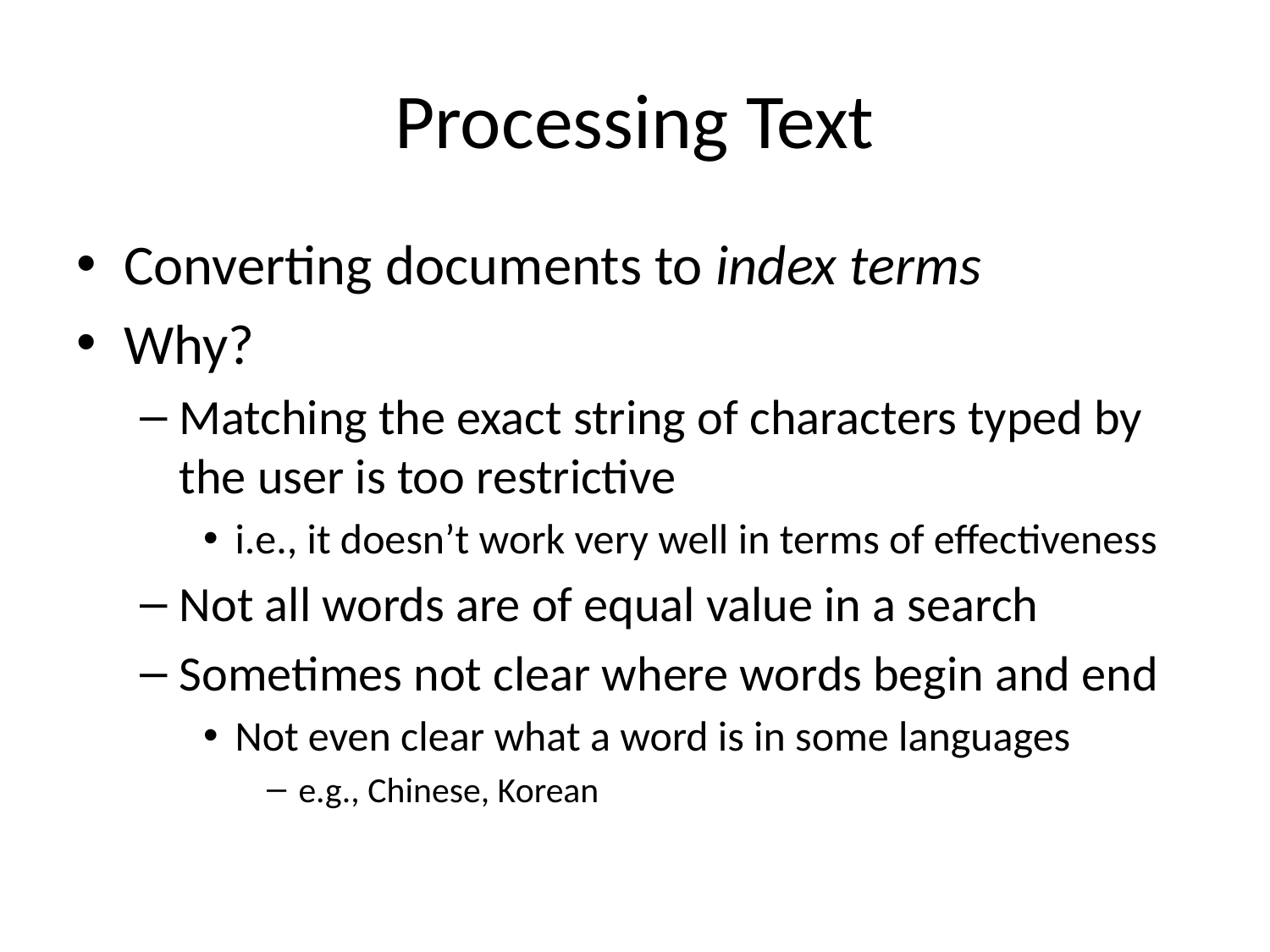

# Processing Text
Converting documents to index terms
Why?
Matching the exact string of characters typed by the user is too restrictive
i.e., it doesn’t work very well in terms of effectiveness
Not all words are of equal value in a search
Sometimes not clear where words begin and end
Not even clear what a word is in some languages
e.g., Chinese, Korean